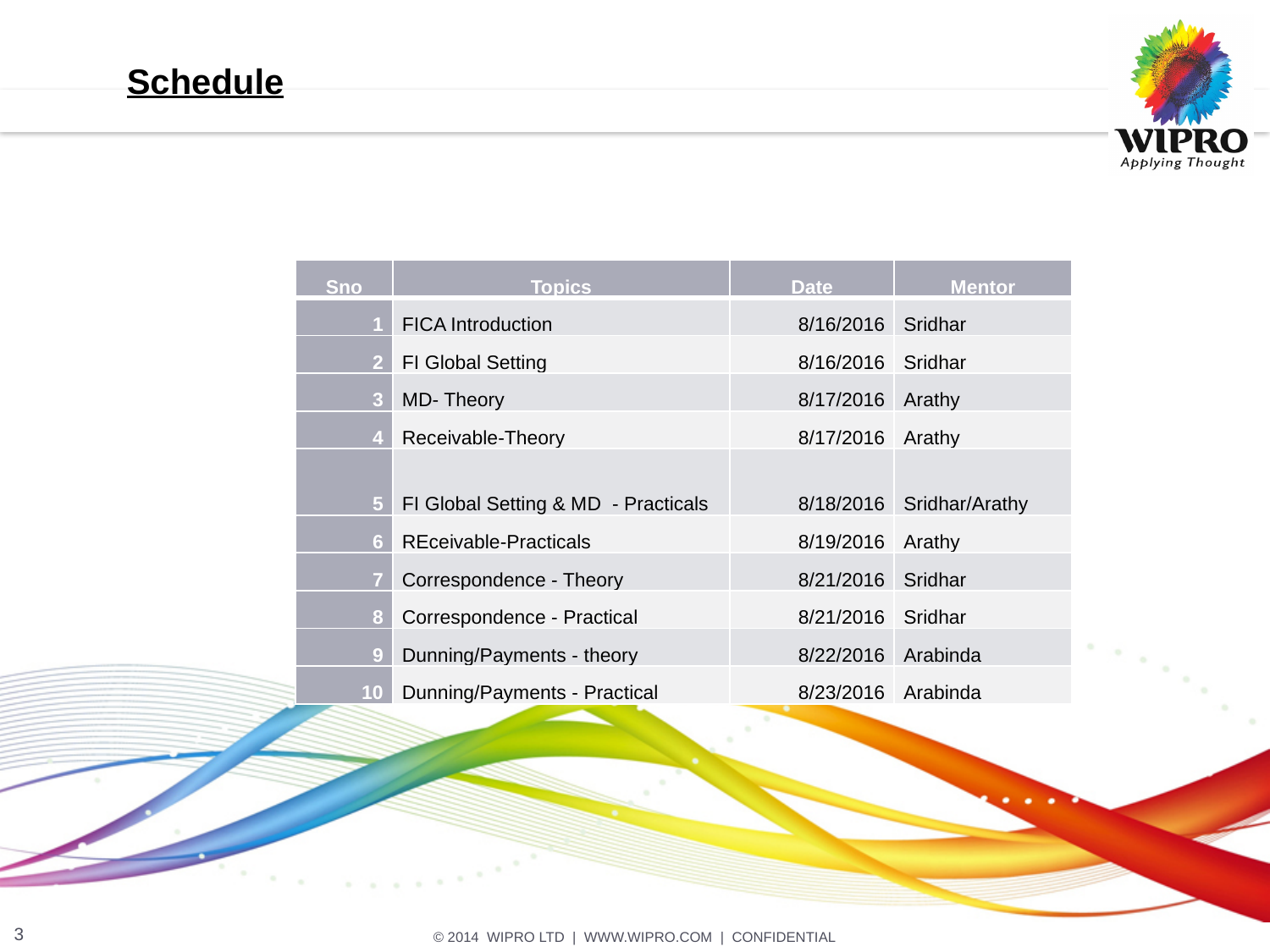

Schedule
| Sno | Topics | Date | Mentor |
| --- | --- | --- | --- |
| 1 | FICA Introduction | 8/16/2016 | Sridhar |
| 2 | FI Global Setting | 8/16/2016 | Sridhar |
| 3 | MD- Theory | 8/17/2016 | Arathy |
| 4 | Receivable-Theory | 8/17/2016 | Arathy |
| 5 | FI Global Setting & MD - Practicals | 8/18/2016 | Sridhar/Arathy |
| 6 | REceivable-Practicals | 8/19/2016 | Arathy |
| 7 | Correspondence - Theory | 8/21/2016 | Sridhar |
| 8 | Correspondence - Practical | 8/21/2016 | Sridhar |
| 9 | Dunning/Payments - theory | 8/22/2016 | Arabinda |
| 10 | Dunning/Payments - Practical | 8/23/2016 | Arabinda |